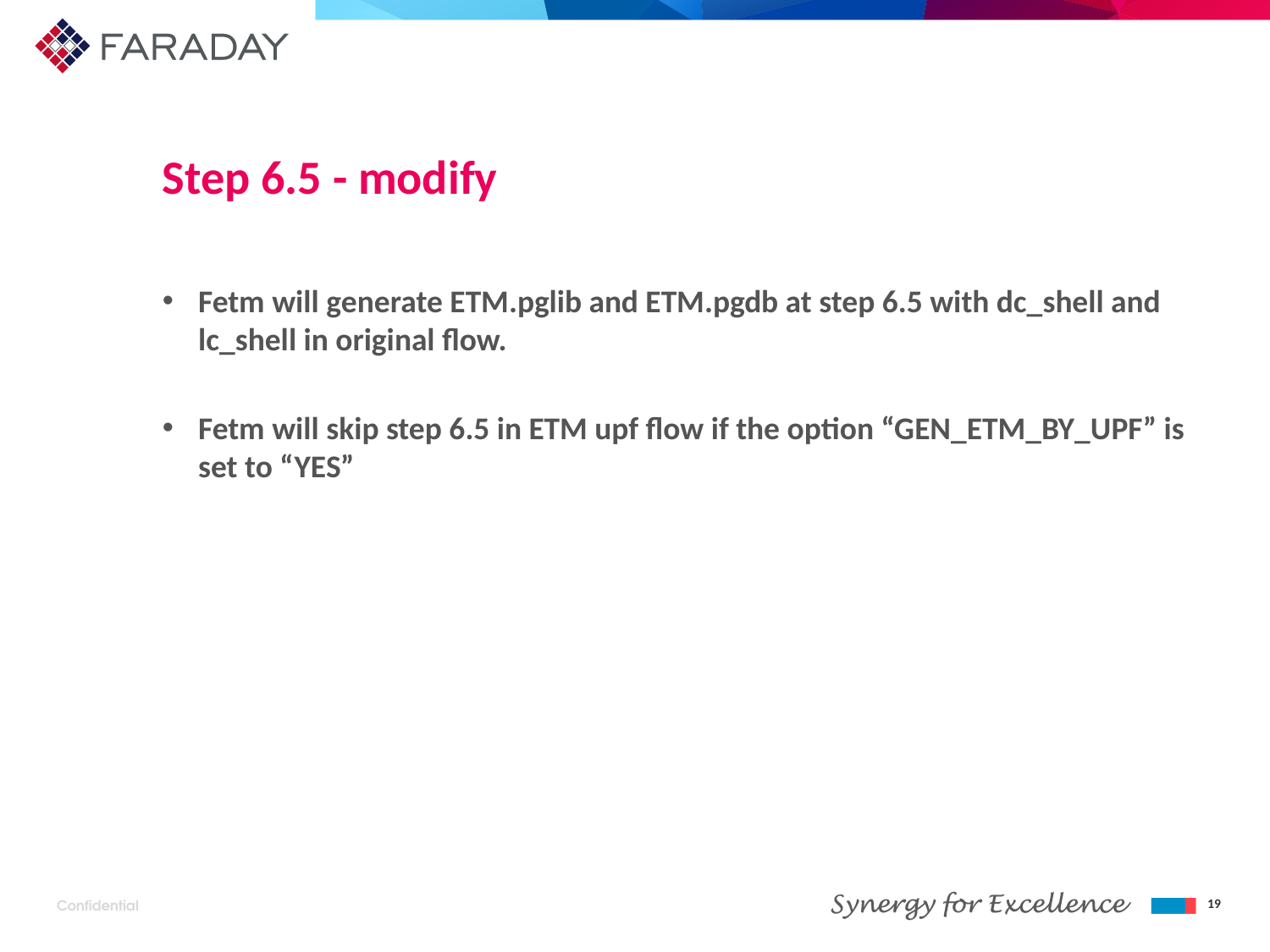

# Step 6.5 - modify
Fetm will generate ETM.pglib and ETM.pgdb at step 6.5 with dc_shell and lc_shell in original flow.

Fetm will skip step 6.5 in ETM upf flow if the option “GEN_ETM_BY_UPF” is set to “YES”